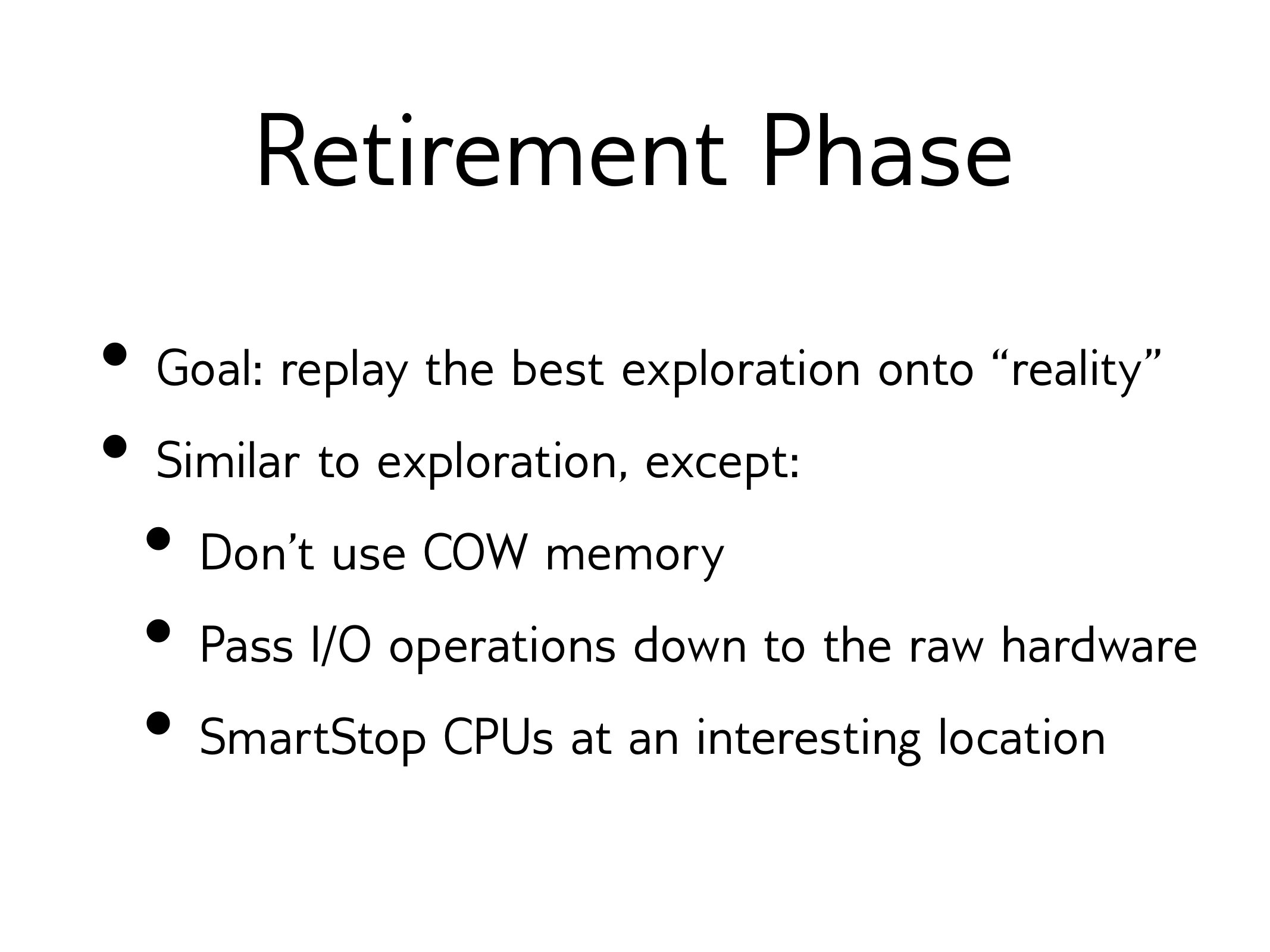

# Retirement Phase
Goal: replay the best exploration onto “reality”
Similar to exploration, except:
Don’t use COW memory
Pass I/O operations down to the raw hardware
SmartStop CPUs at an interesting location